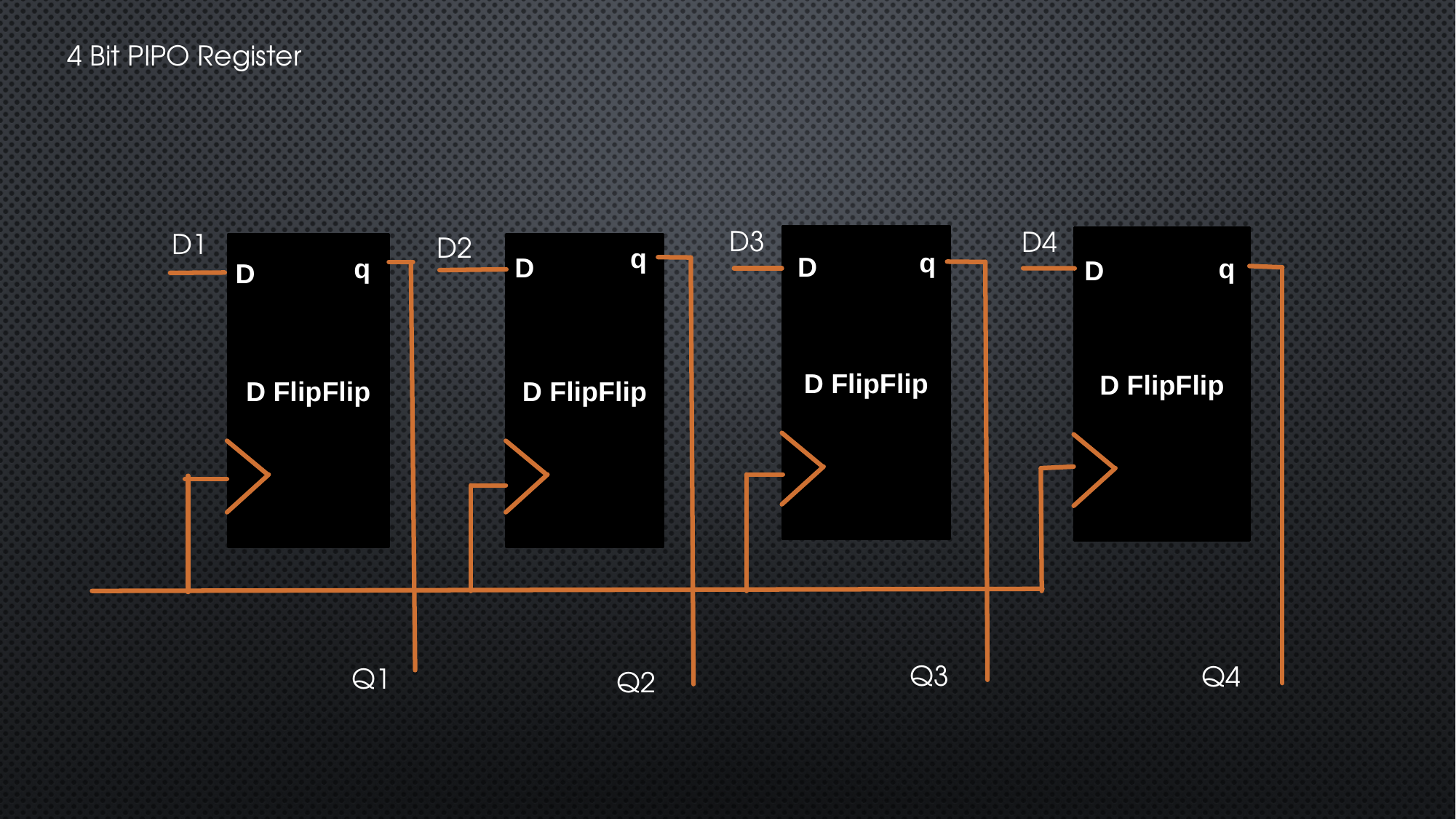

4 Bit PIPO Register
D3
D4
D1
D2
D FlipFlip
D FlipFlip
D FlipFlip
D FlipFlip
q
q
D
D
q
q
D
D
Q3
Q4
Q1
Q2